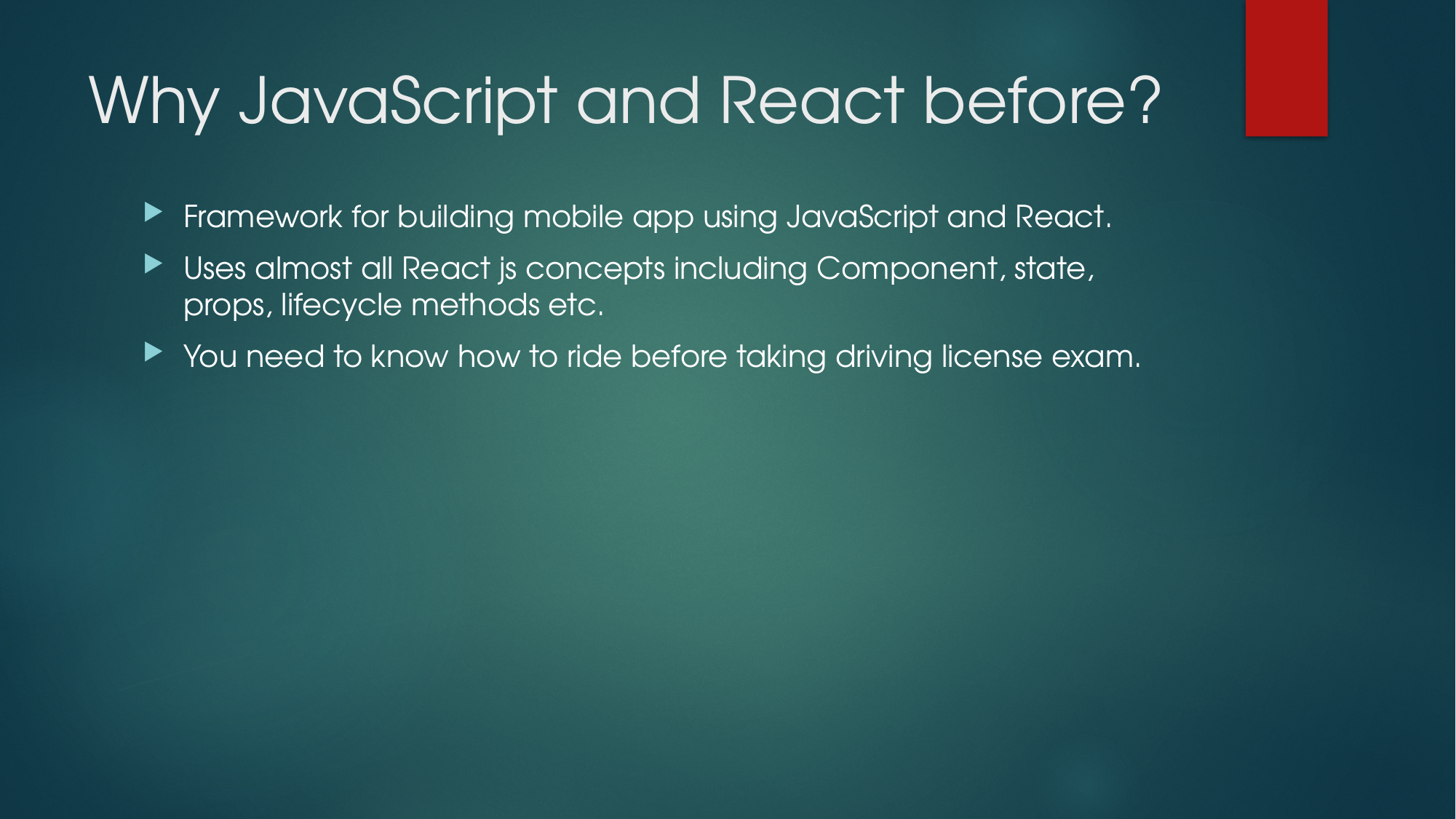

# Why JavaScript and React before?
Framework for building mobile app using JavaScript and React.
Uses almost all React js concepts including Component, state, props, lifecycle methods etc.
You need to know how to ride before taking driving license exam.